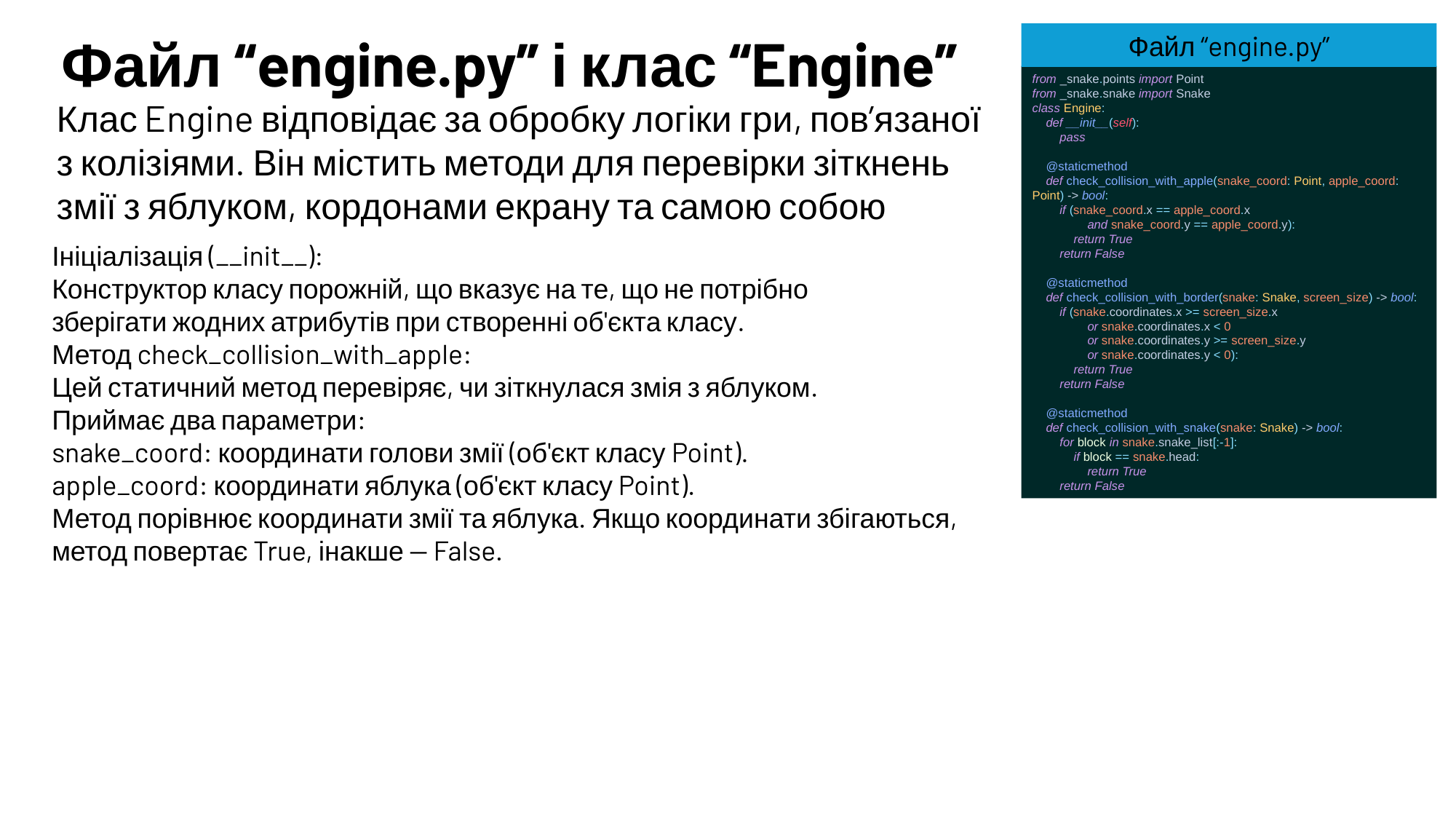

Файл “engine.py” і клас “Engine”
Файл “engine.py”
from _snake.points import Point
from _snake.snake import Snake
class Engine:
    def __init__(self):
        pass
    @staticmethod
    def check_collision_with_apple(snake_coord: Point, apple_coord: Point) -> bool:
        if (snake_coord.x == apple_coord.x
                and snake_coord.y == apple_coord.y):
            return True
        return False
    @staticmethod
    def check_collision_with_border(snake: Snake, screen_size) -> bool:
        if (snake.coordinates.x >= screen_size.x
                or snake.coordinates.x < 0
                or snake.coordinates.y >= screen_size.y
                or snake.coordinates.y < 0):
            return True
        return False
    @staticmethod
    def check_collision_with_snake(snake: Snake) -> bool:
        for block in snake.snake_list[:-1]:
            if block == snake.head:
                return True
        return False
Клас Engine відповідає за обробку логіки гри, пов’язаної з колізіями. Він містить методи для перевірки зіткнень змії з яблуком, кордонами екрану та самою собою
Ініціалізація (__init__):
Конструктор класу порожній, що вказує на те, що не потрібно
зберігати жодних атрибутів при створенні об'єкта класу.
Метод check_collision_with_apple:
Цей статичний метод перевіряє, чи зіткнулася змія з яблуком.
Приймає два параметри:
snake_coord: координати голови змії (об'єкт класу Point).
apple_coord: координати яблука (об'єкт класу Point).
Метод порівнює координати змії та яблука. Якщо координати збігаються,
метод повертає True, інакше — False.